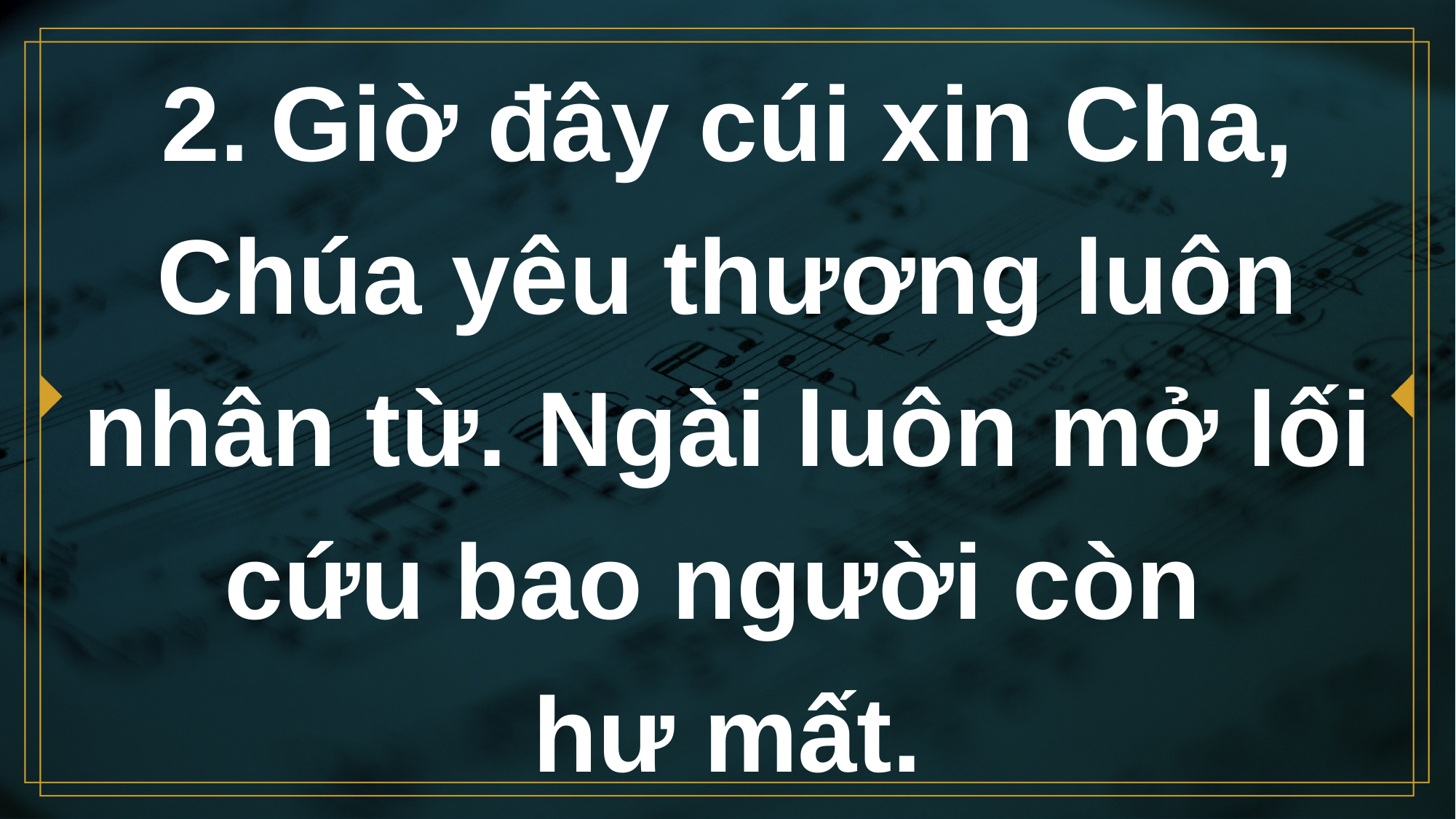

# 2.	Giờ đây cúi xin Cha, Chúa yêu thương luôn nhân từ. Ngài luôn mở lối cứu bao người còn hư mất.